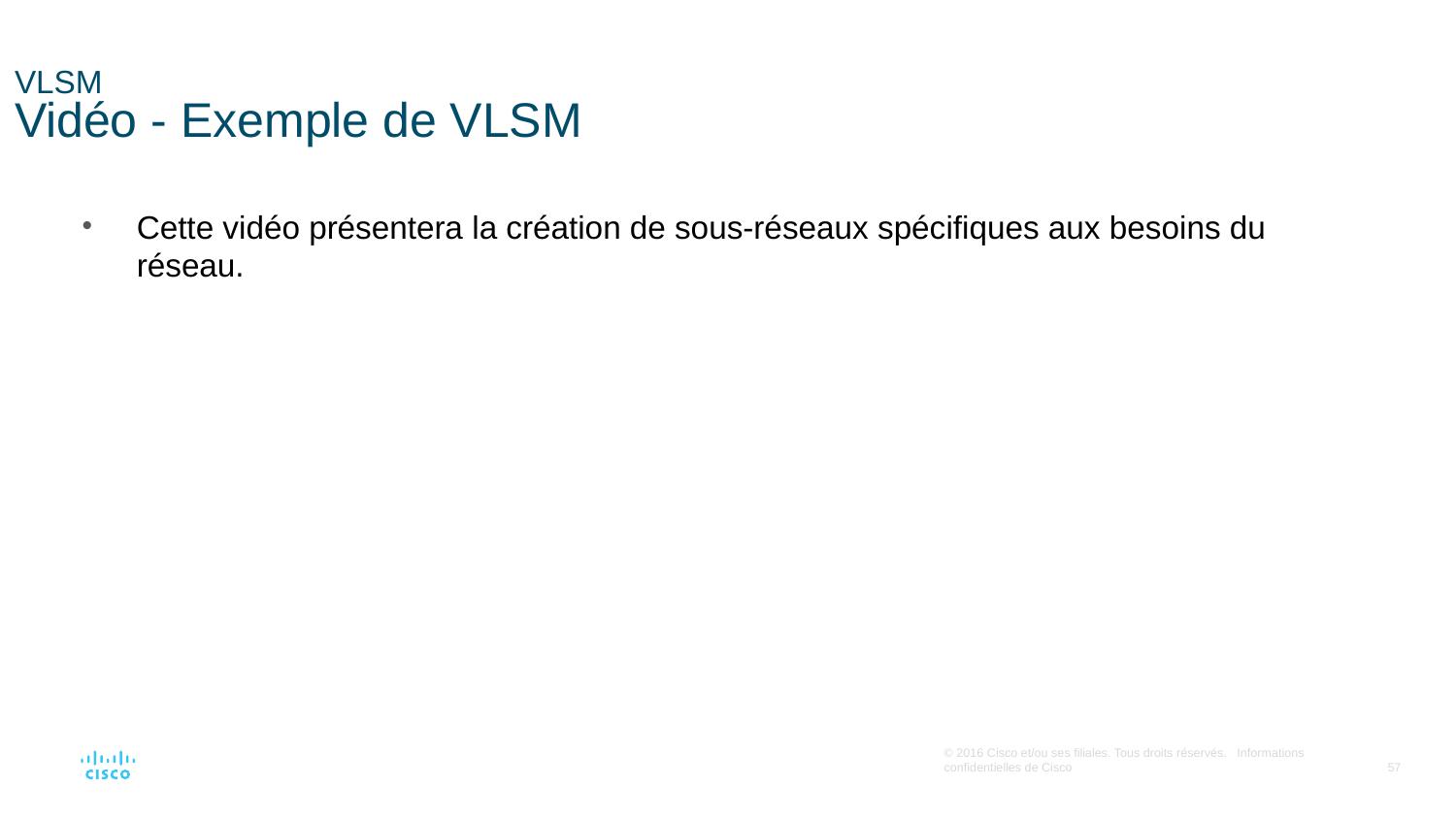

# VLSM Vidéo - Exemple de VLSM
Cette vidéo présentera la création de sous-réseaux spécifiques aux besoins du réseau.